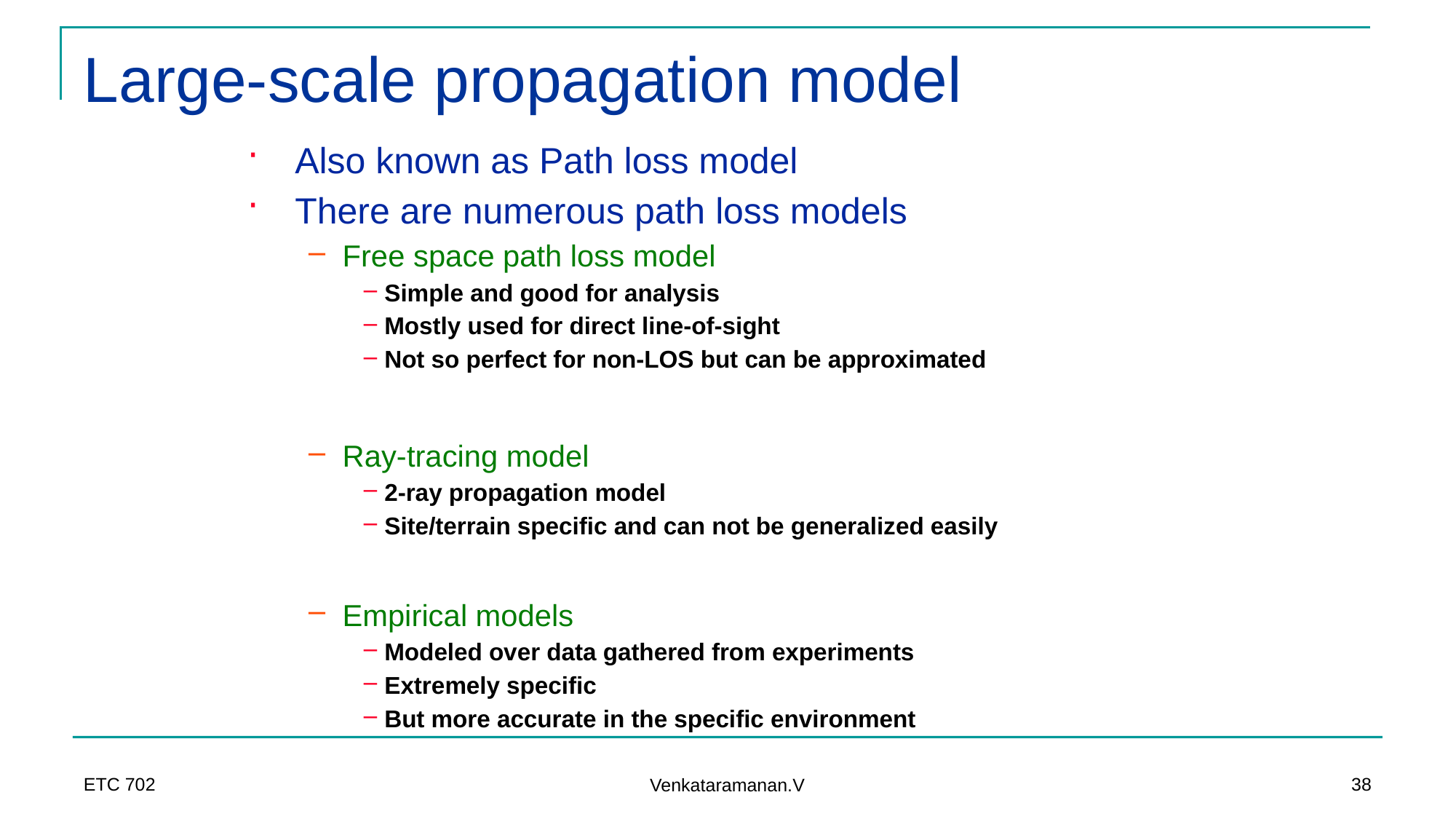

# Large-scale propagation model
Also known as Path loss model
There are numerous path loss models
Free space path loss model
Simple and good for analysis
Mostly used for direct line-of-sight
Not so perfect for non-LOS but can be approximated

Ray-tracing model
2-ray propagation model
Site/terrain specific and can not be generalized easily

Empirical models
Modeled over data gathered from experiments
Extremely specific
But more accurate in the specific environment

ETC 702
38
Venkataramanan.V